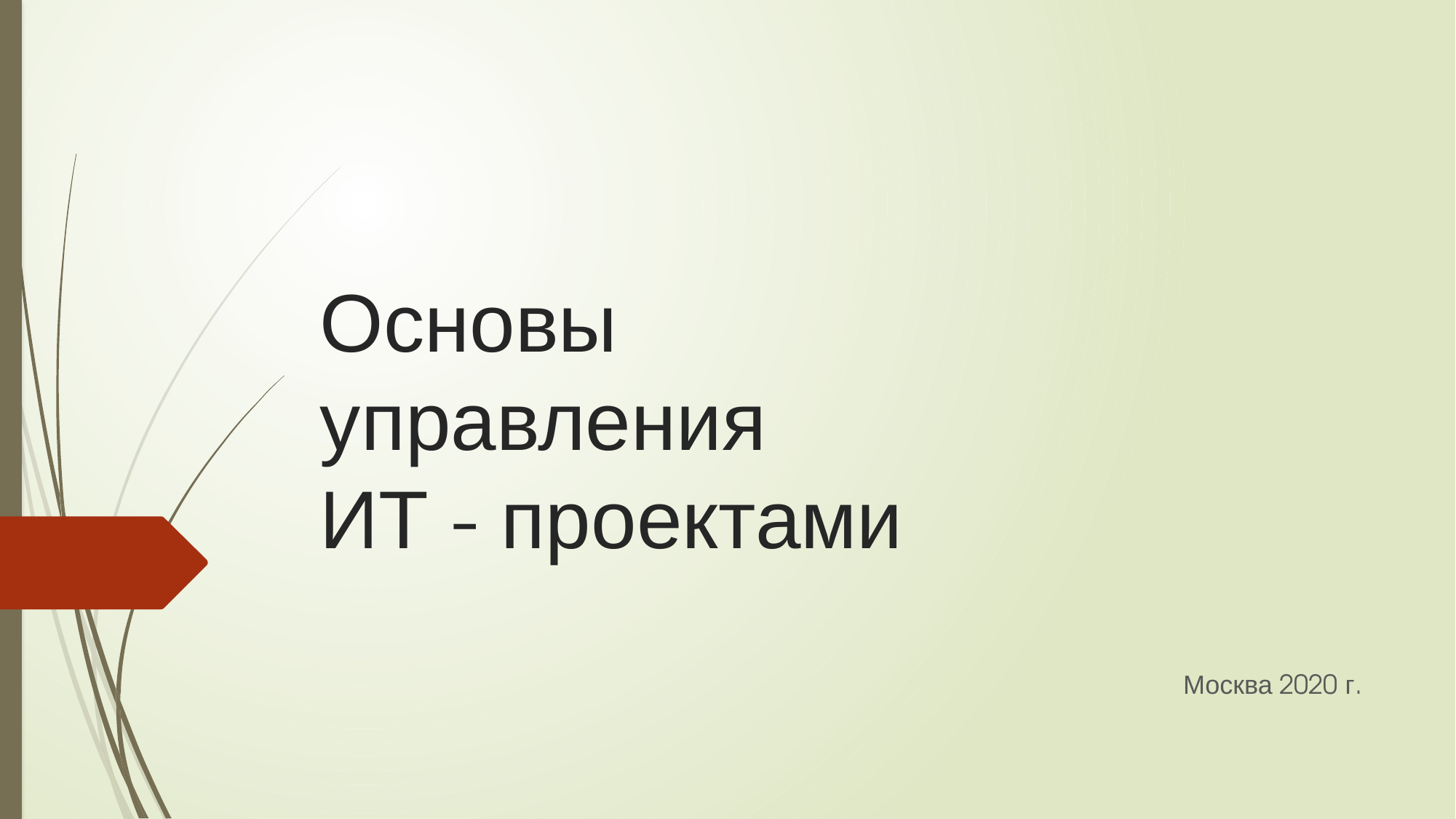

# Основы управления ИТ - проектами

Москва 2020 г.